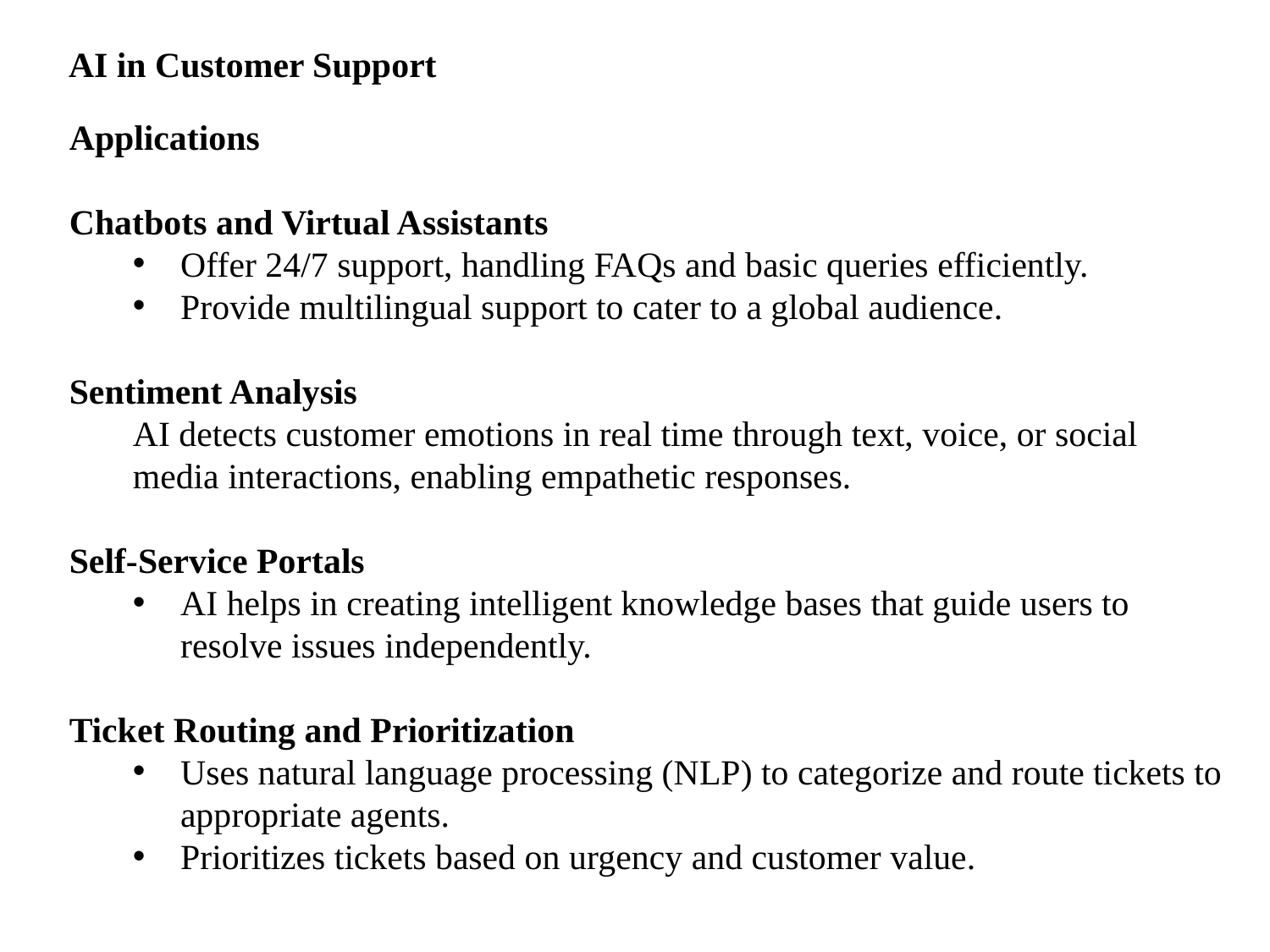

AI in Customer Support
Applications

Chatbots and Virtual Assistants
Offer 24/7 support, handling FAQs and basic queries efficiently.
Provide multilingual support to cater to a global audience.

Sentiment Analysis
AI detects customer emotions in real time through text, voice, or social media interactions, enabling empathetic responses.

Self-Service Portals
AI helps in creating intelligent knowledge bases that guide users to resolve issues independently.

Ticket Routing and Prioritization
Uses natural language processing (NLP) to categorize and route tickets to appropriate agents.
Prioritizes tickets based on urgency and customer value.